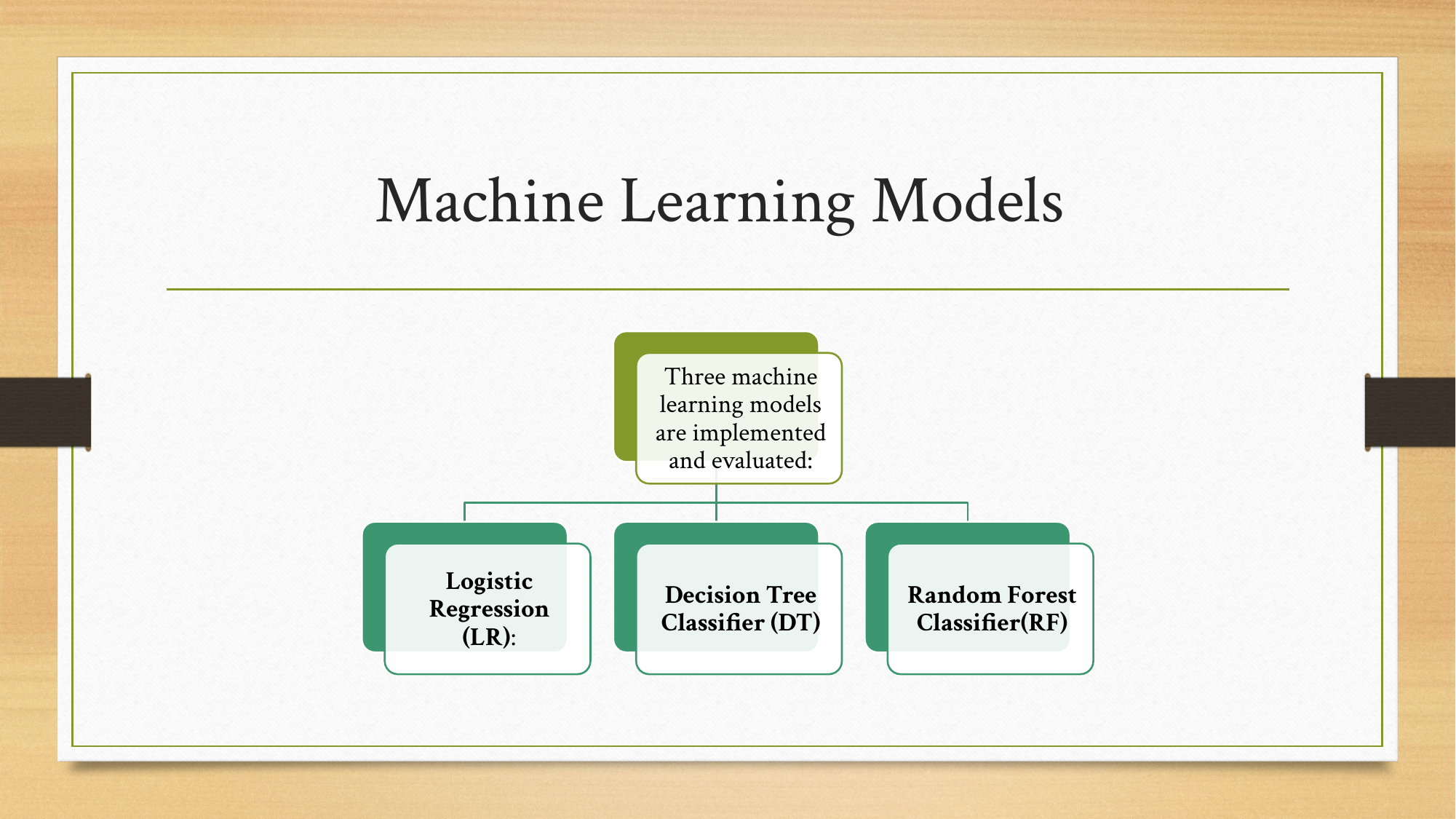

# Machine Learning Models
Three machine learning models are implemented and evaluated:
Logistic Regression (LR):
Decision Tree Classifier (DT)
Random Forest Classifier(RF)